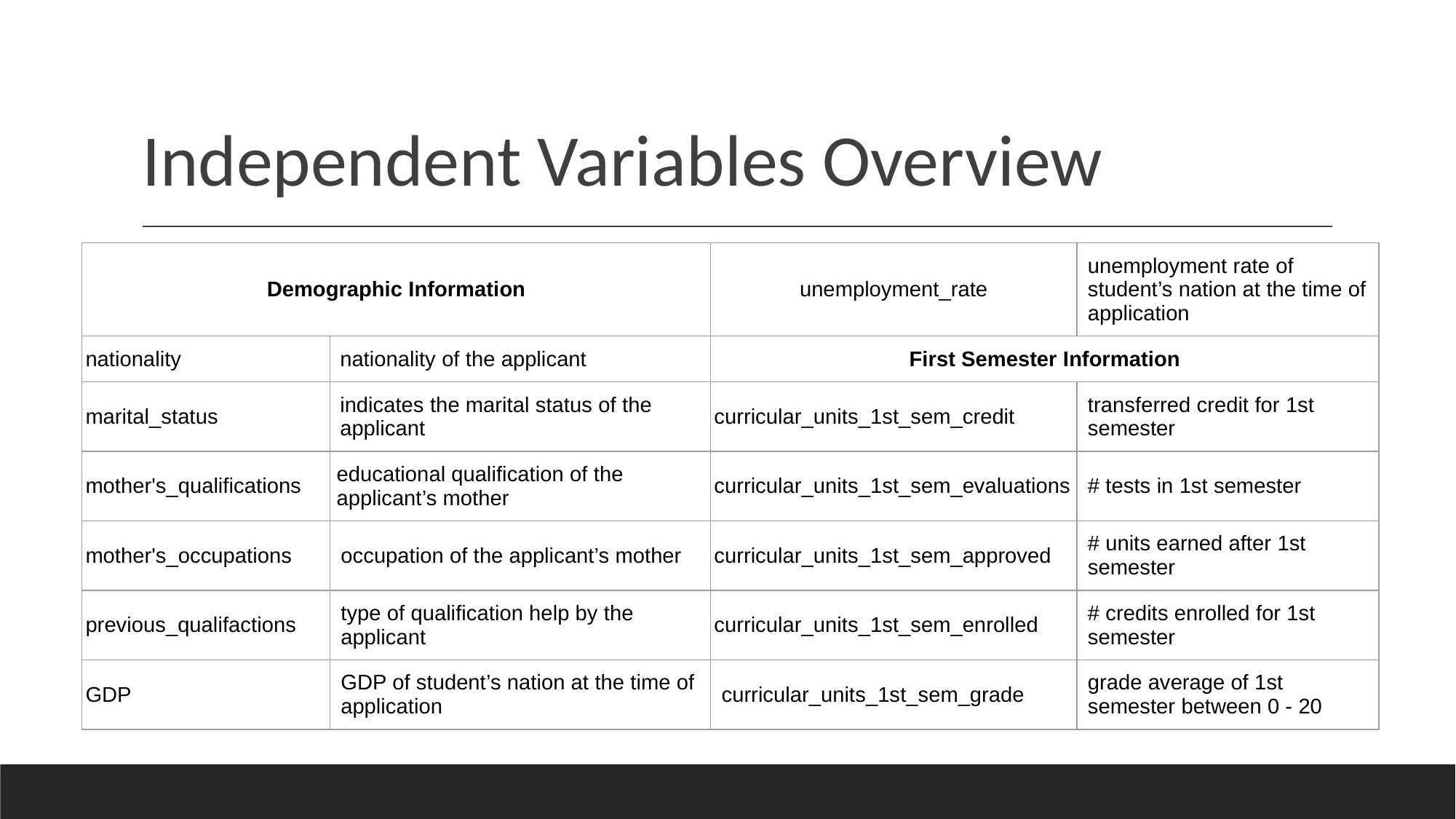

# Independent Variables Overview
| Demographic Information |  | unemployment\_rate | unemployment rate of student’s nation at the time of application |
| --- | --- | --- | --- |
| nationality | nationality of the applicant | First Semester Information |  |
| marital\_status | indicates the marital status of the applicant | curricular\_units\_1st\_sem\_credit | transferred credit for 1st semester |
| mother's\_qualifications | educational qualification of the applicant’s mother | curricular\_units\_1st\_sem\_evaluations | # tests in 1st semester |
| mother's\_occupations | occupation of the applicant’s mother | curricular\_units\_1st\_sem\_approved | # units earned after 1st semester |
| previous\_qualifactions | type of qualification help by the applicant | curricular\_units\_1st\_sem\_enrolled | # credits enrolled for 1st semester |
| GDP | GDP of student’s nation at the time of application | curricular\_units\_1st\_sem\_grade | grade average of 1st semester between 0 - 20 |